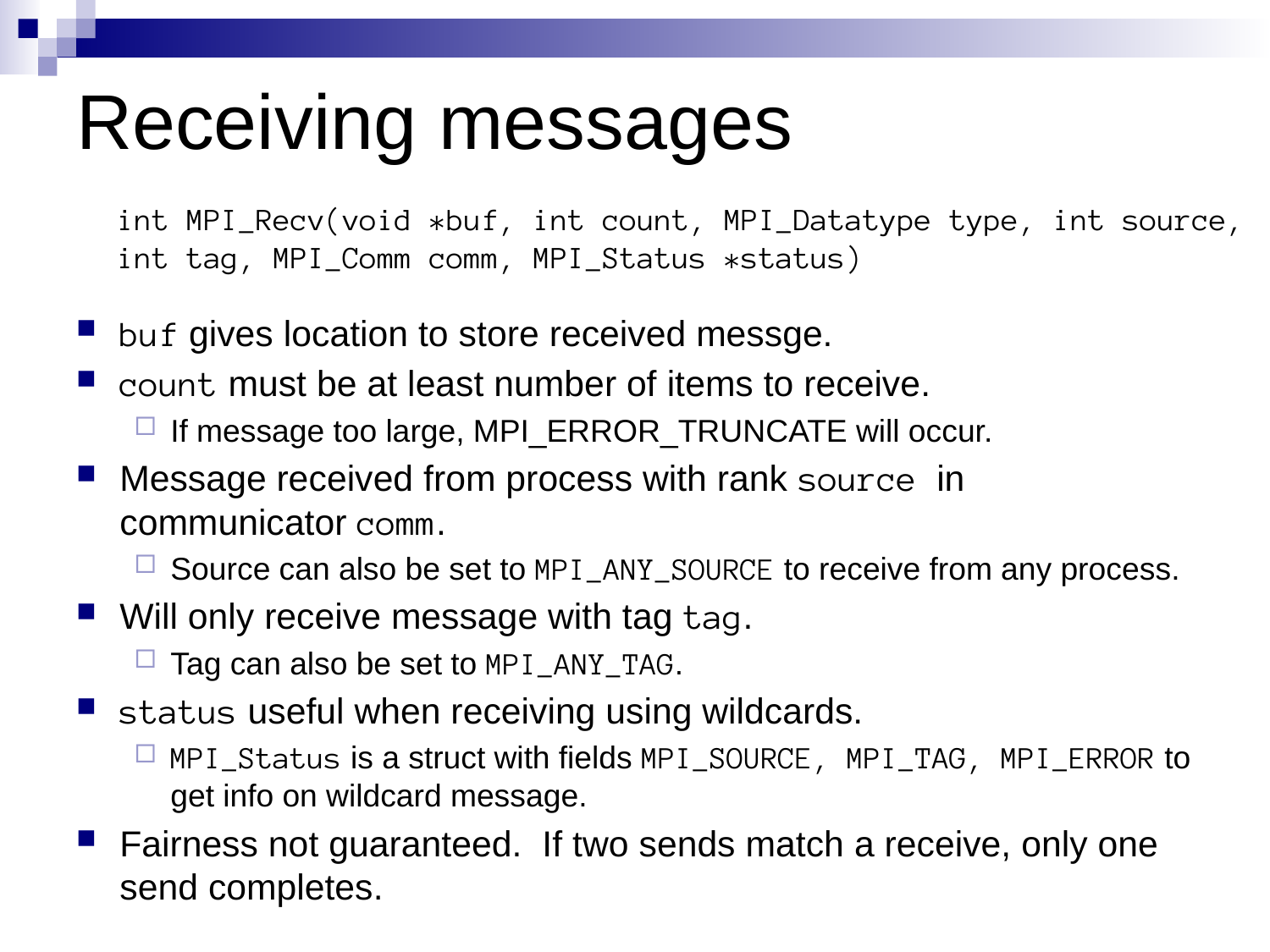

# Receiving messages
int MPI_Recv(void *buf, int count, MPI_Datatype type, int source, int tag, MPI_Comm comm, MPI_Status *status)
buf gives location to store received messge.
count must be at least number of items to receive.
If message too large, MPI_ERROR_TRUNCATE will occur.
Message received from process with rank source in communicator comm.
Source can also be set to MPI_ANY_SOURCE to receive from any process.
Will only receive message with tag tag.
Tag can also be set to MPI_ANY_TAG.
status useful when receiving using wildcards.
MPI_Status is a struct with fields MPI_SOURCE, MPI_TAG, MPI_ERROR to get info on wildcard message.
Fairness not guaranteed.  If two sends match a receive, only one send completes.